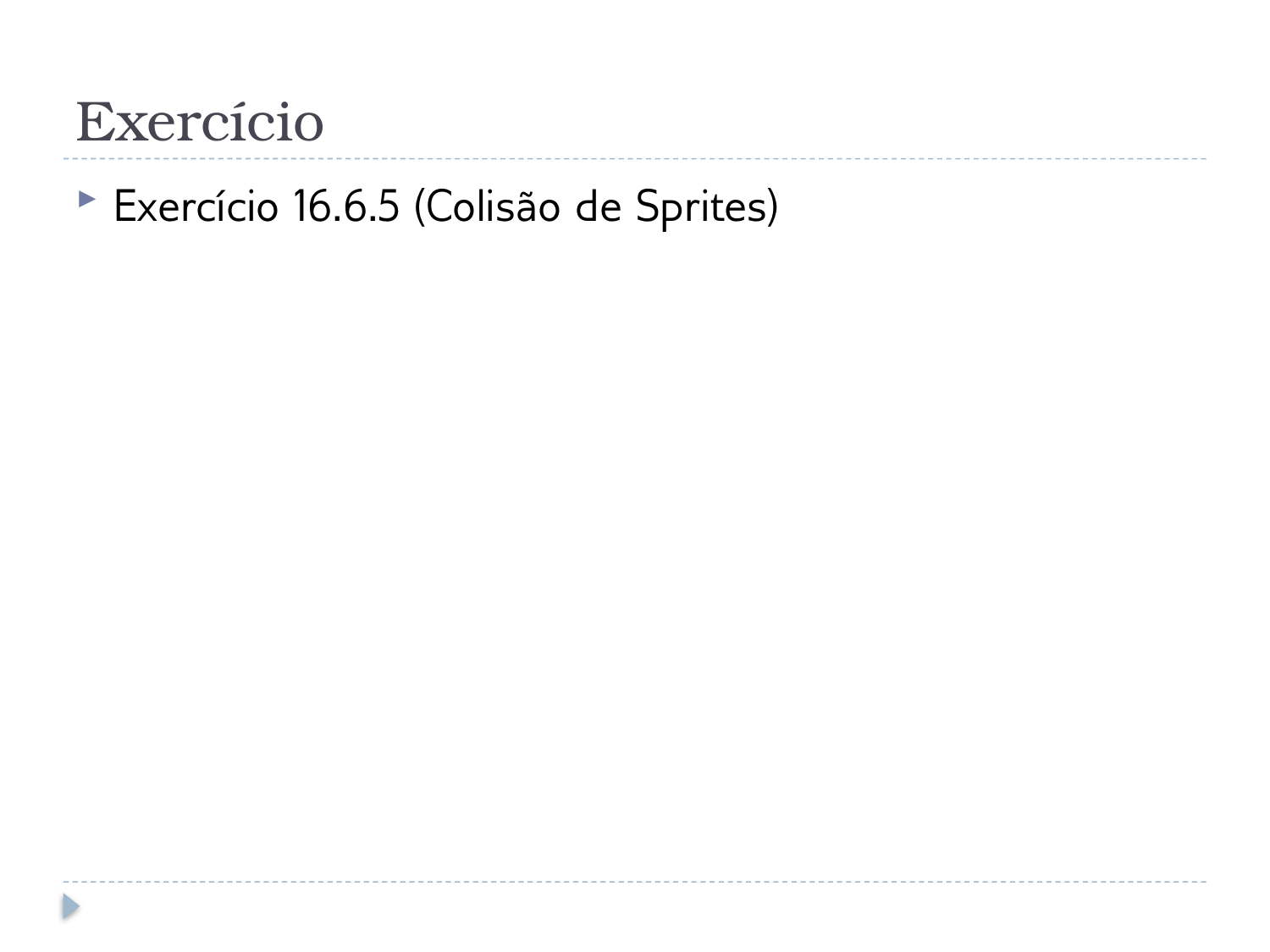

# Exercício
Exercício 16.6.5 (Colisão de Sprites)